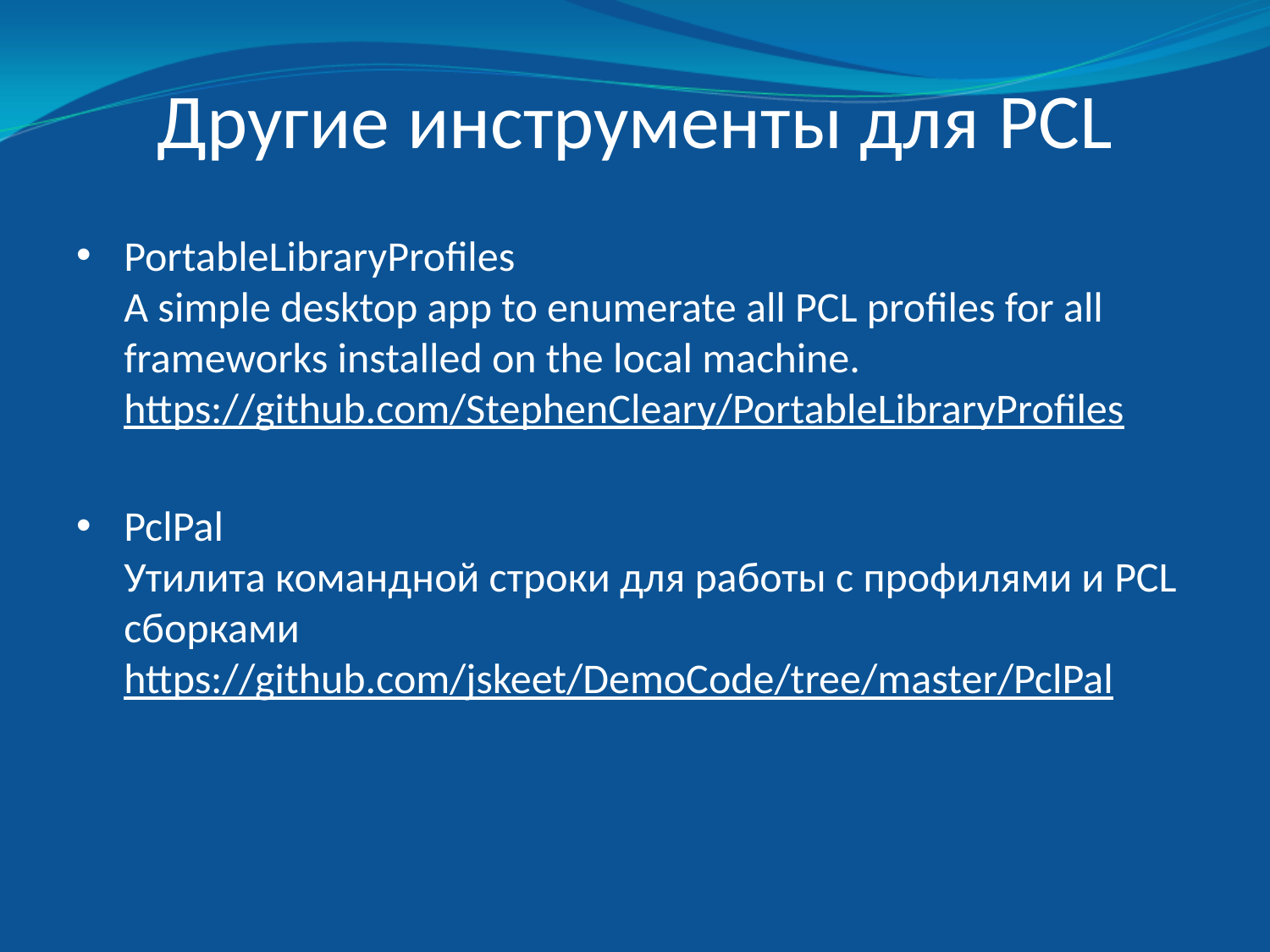

# Другие инструменты для PCL
PortableLibraryProfiles
A simple desktop app to enumerate all PCL profiles for all frameworks installed on the local machine.
https://github.com/StephenCleary/PortableLibraryProfiles

PclPal
Утилита командной строки для работы с профилями и PCL сборками
https://github.com/jskeet/DemoCode/tree/master/PclPal